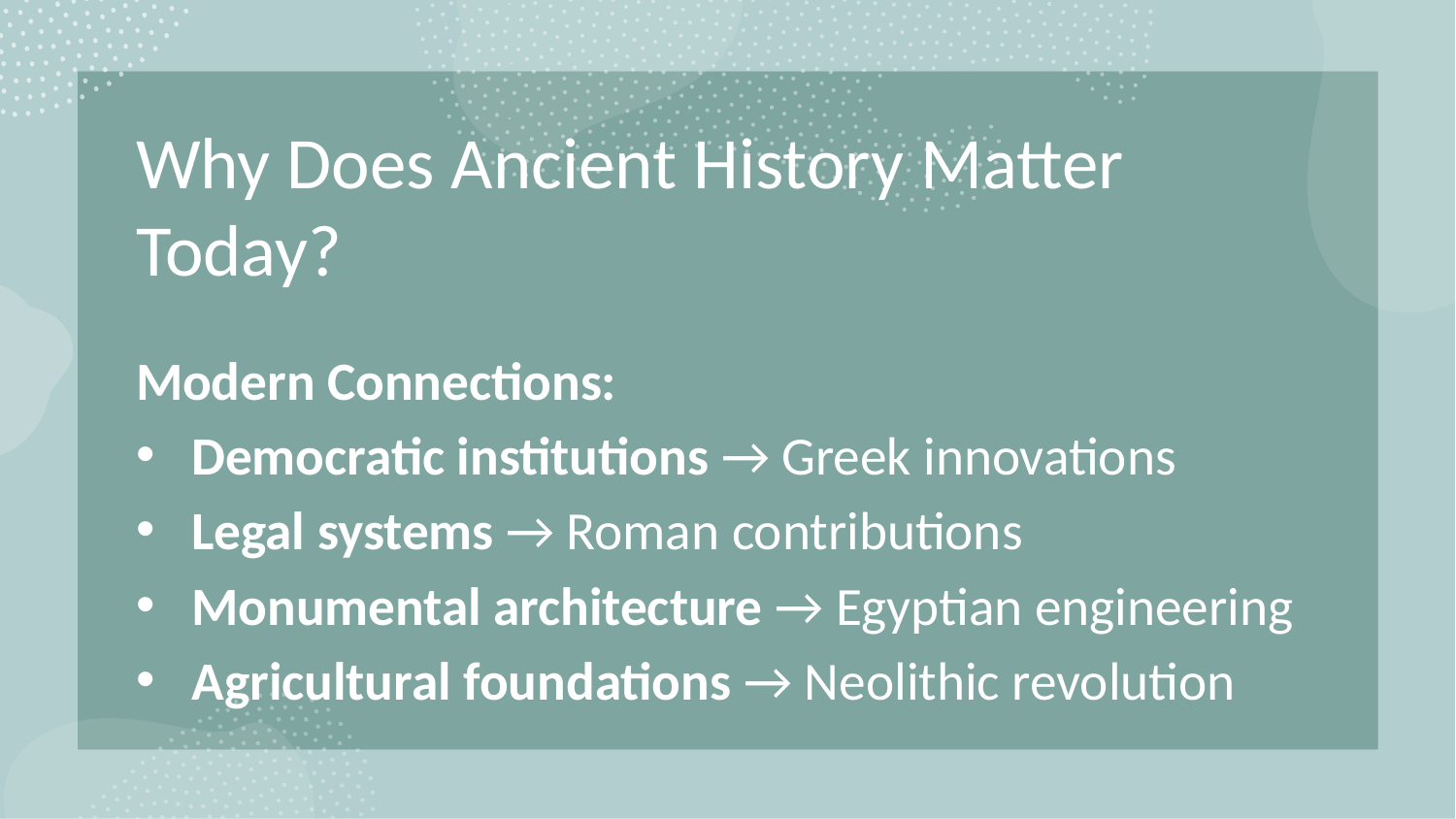

# Why Does Ancient History Matter Today?
Modern Connections:
Democratic institutions → Greek innovations
Legal systems → Roman contributions
Monumental architecture → Egyptian engineering
Agricultural foundations → Neolithic revolution